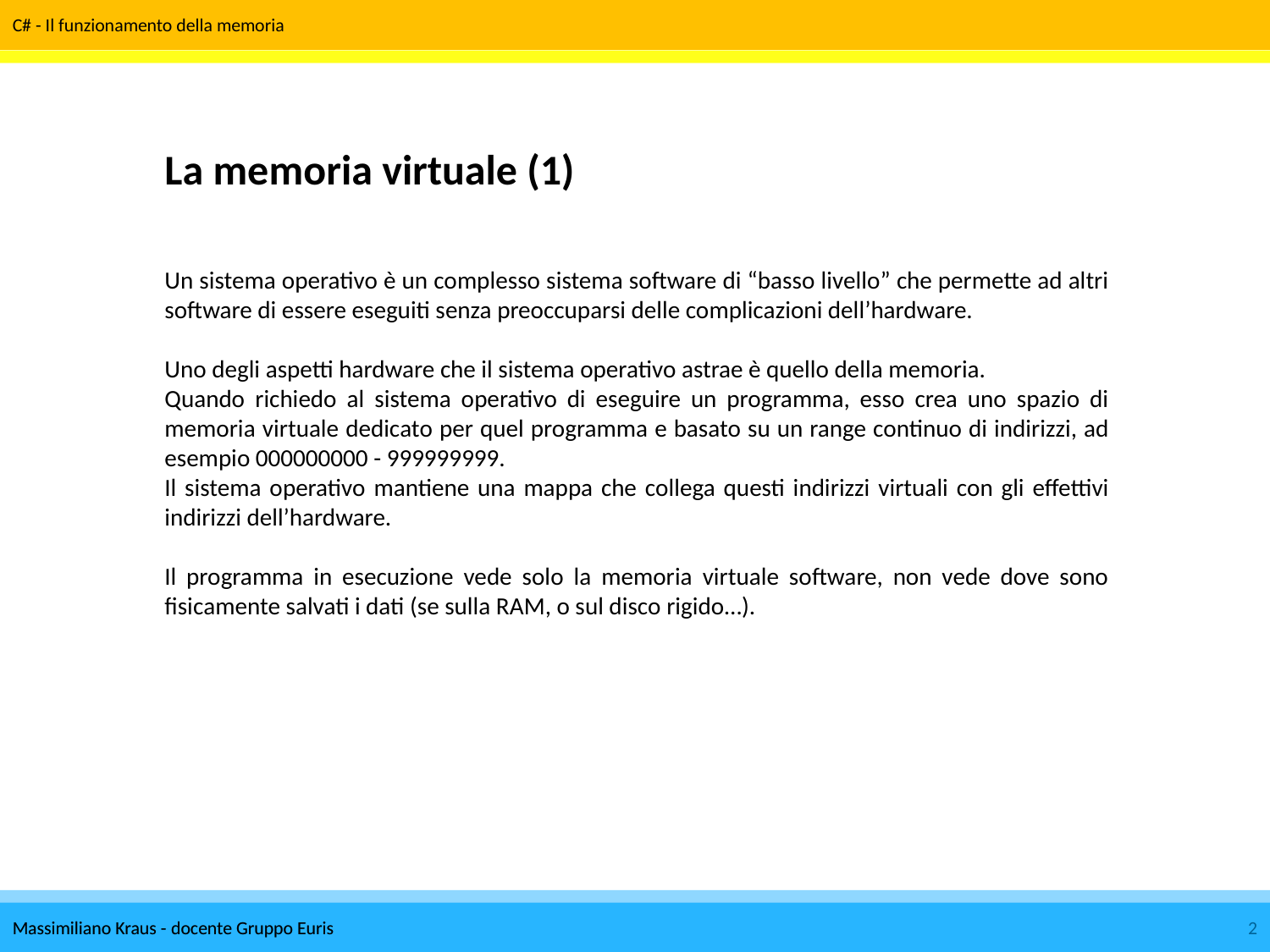

La memoria virtuale (1)
Un sistema operativo è un complesso sistema software di “basso livello” che permette ad altri software di essere eseguiti senza preoccuparsi delle complicazioni dell’hardware.

Uno degli aspetti hardware che il sistema operativo astrae è quello della memoria.
Quando richiedo al sistema operativo di eseguire un programma, esso crea uno spazio di memoria virtuale dedicato per quel programma e basato su un range continuo di indirizzi, ad esempio 000000000 - 999999999.
Il sistema operativo mantiene una mappa che collega questi indirizzi virtuali con gli effettivi indirizzi dell’hardware.

Il programma in esecuzione vede solo la memoria virtuale software, non vede dove sono fisicamente salvati i dati (se sulla RAM, o sul disco rigido…).